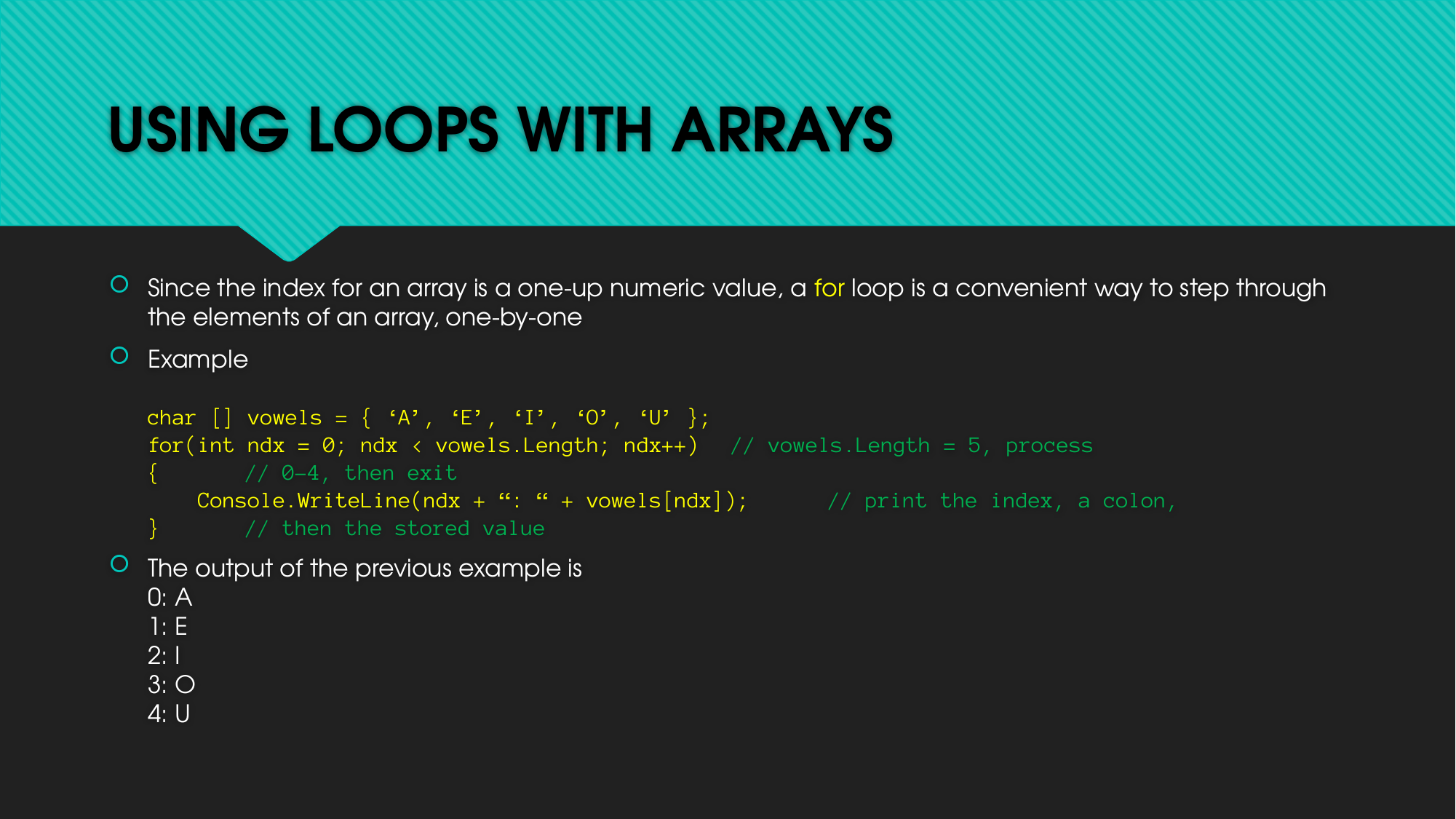

# USING LOOPS WITH ARRAYS
Since the index for an array is a one-up numeric value, a for loop is a convenient way to step through the elements of an array, one-by-one
Example
char [] vowels = { ‘A’, ‘E’, ‘I’, ‘O’, ‘U’ };
for(int ndx = 0; ndx < vowels.Length; ndx++)		// vowels.Length = 5, process
{													// 0-4, then exit
    Console.WriteLine(ndx + “: “ + vowels[ndx]);	// print the index, a colon,
}													// then the stored value
The output of the previous example is
0: A
1: E
2: I
3: O
4: U